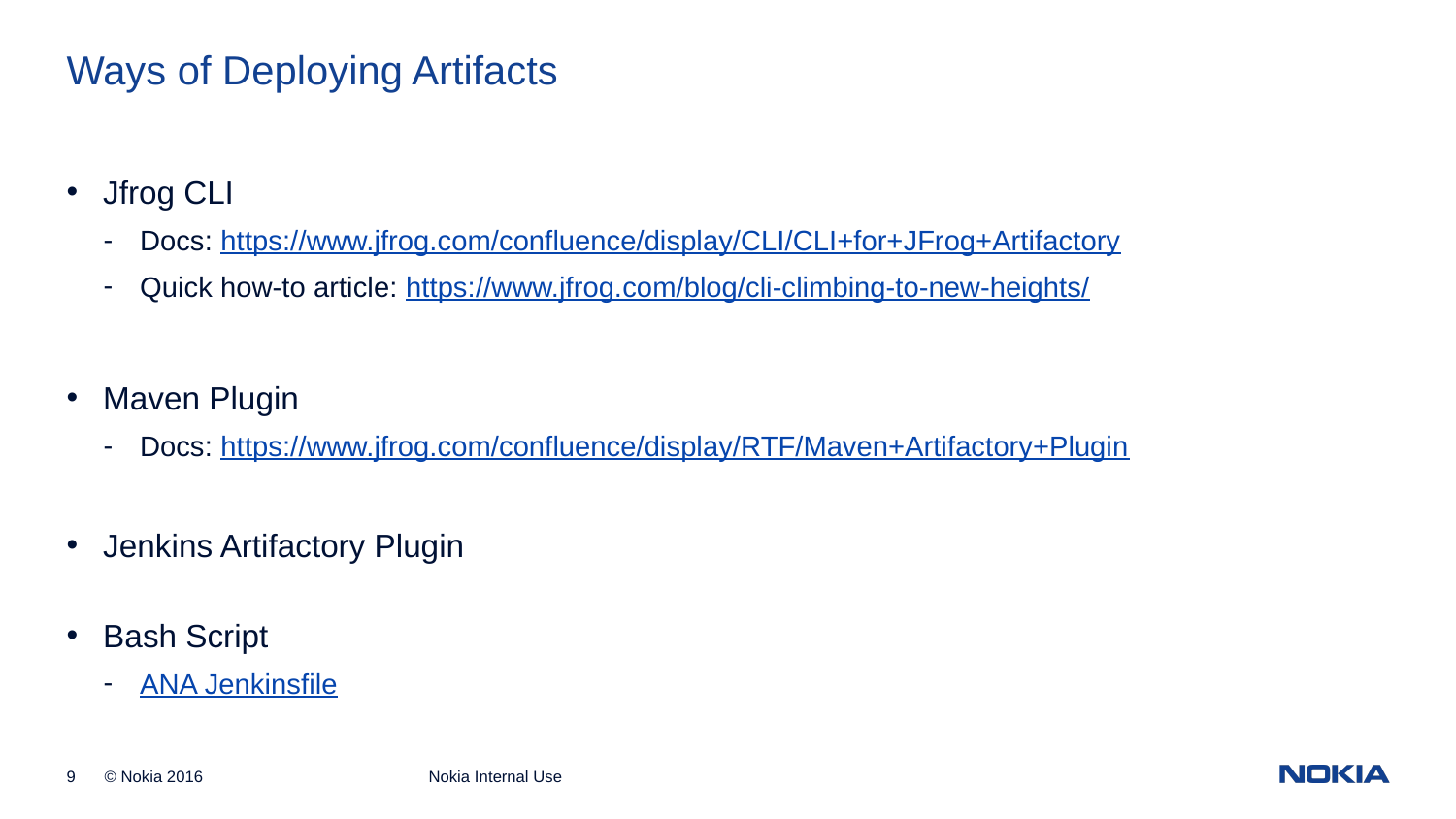

# Ways of Deploying Artifacts

Jfrog CLI
Docs: https://www.jfrog.com/confluence/display/CLI/CLI+for+JFrog+Artifactory
Quick how-to article: https://www.jfrog.com/blog/cli-climbing-to-new-heights/

Maven Plugin
Docs: https://www.jfrog.com/confluence/display/RTF/Maven+Artifactory+Plugin

Jenkins Artifactory Plugin
Bash Script
ANA Jenkinsfile
Nokia Internal Use